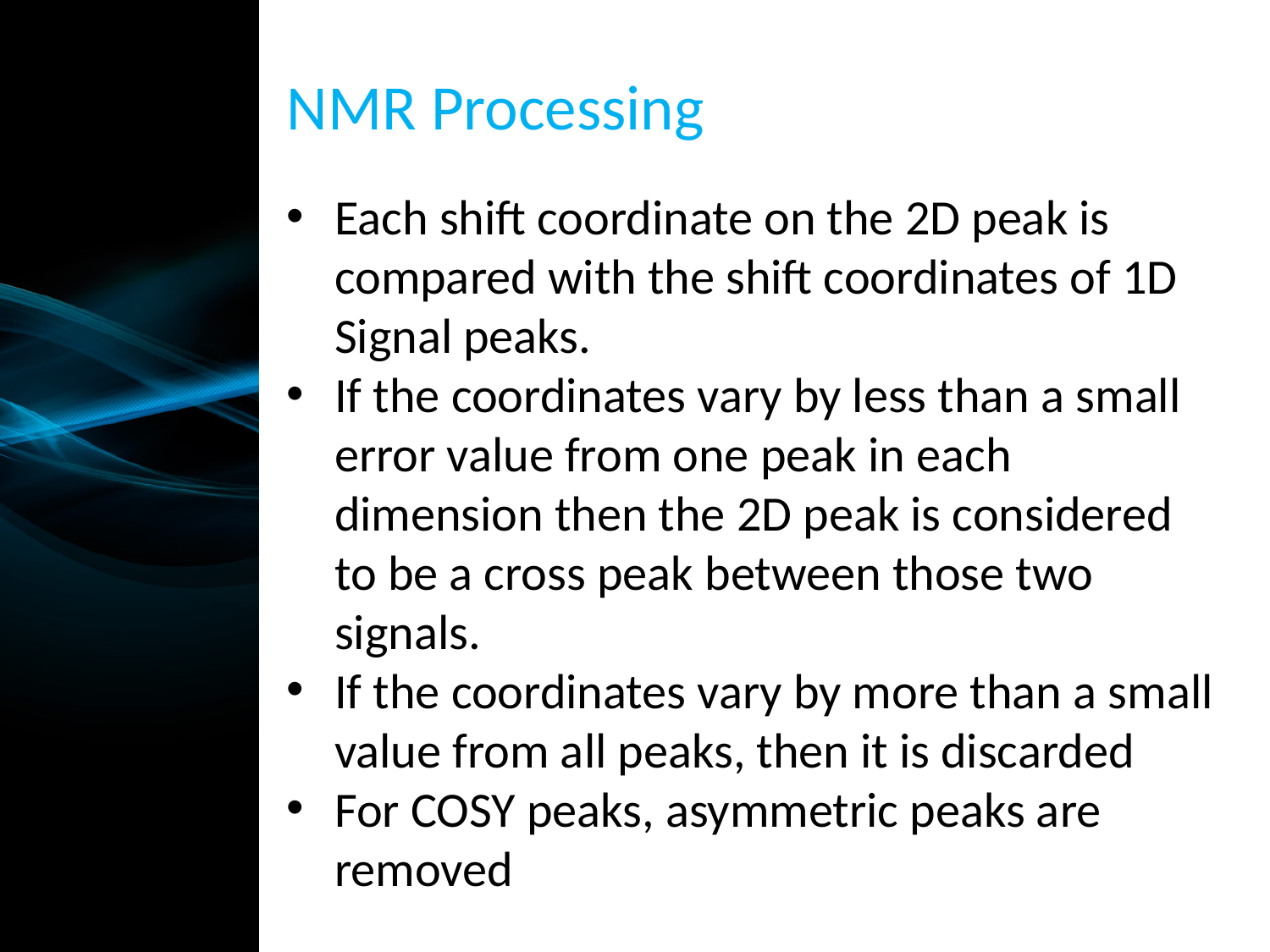

NMR Processing
Each shift coordinate on the 2D peak is compared with the shift coordinates of 1D Signal peaks.
If the coordinates vary by less than a small error value from one peak in each dimension then the 2D peak is considered to be a cross peak between those two signals.
If the coordinates vary by more than a small value from all peaks, then it is discarded
For COSY peaks, asymmetric peaks are removed